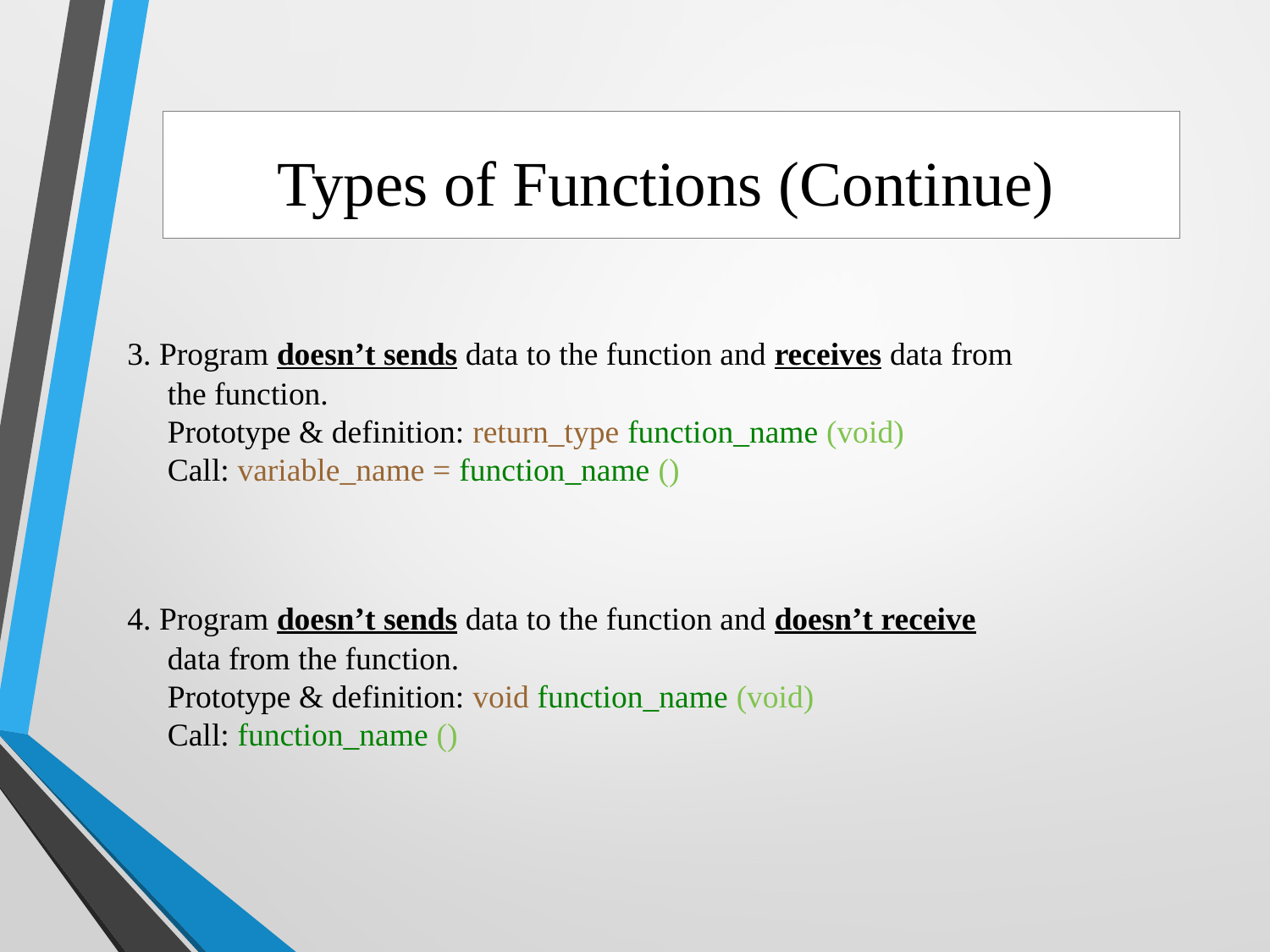

Types of Functions (Continue)
3. Program doesn’t sends data to the function and receives data from
     the function.
     Prototype & definition: return_type function_name (void)
     Call: variable_name = function_name ()
4. Program doesn’t sends data to the function and doesn’t receive
     data from the function.
     Prototype & definition: void function_name (void)
     Call: function_name ()